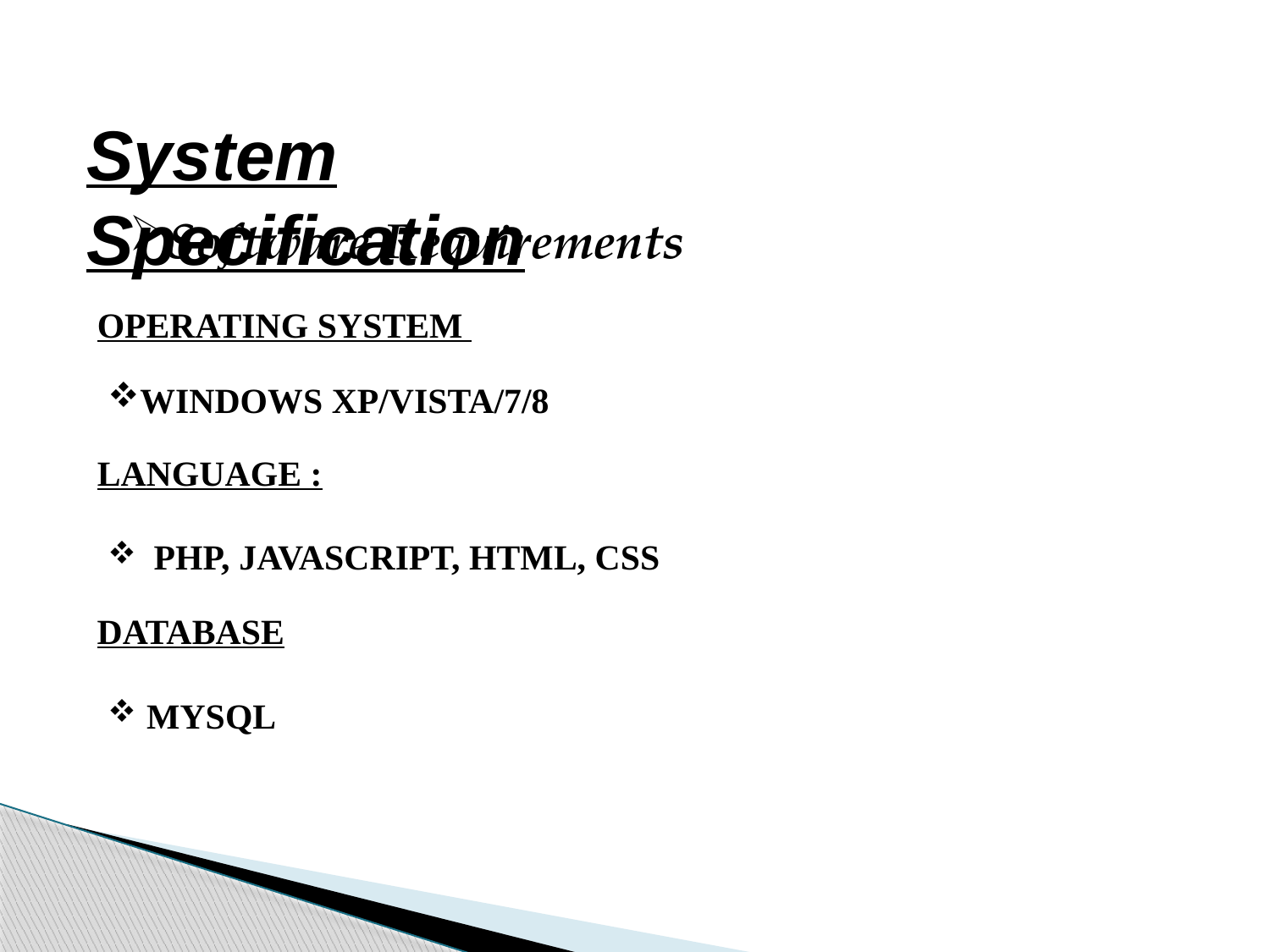

System Specification
Software Requirements
OPERATING SYSTEM :
WINDOWS XP/VISTA/7/8
LANGUAGE :
  PHP, JAVASCRIPT, HTML, CSS
DATABASE
 MYSQL